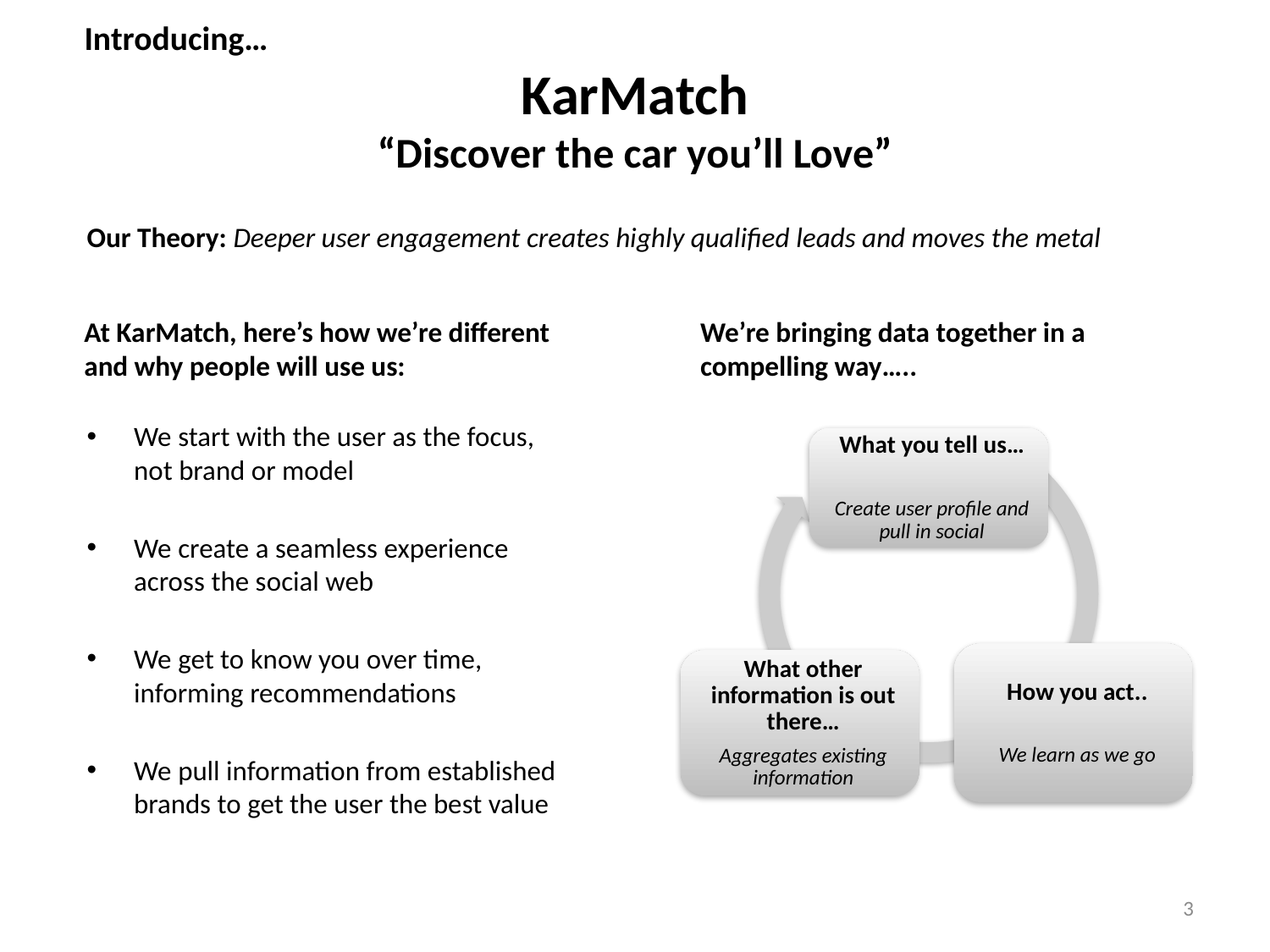

Introducing…
# KarMatch “Discover the car you’ll Love”
Our Theory: Deeper user engagement creates highly qualified leads and moves the metal

At KarMatch, here’s how we’re different and why people will use us:
We’re bringing data together in a compelling way…..
What you tell us…

Create user profile and pull in social
How you act..

We learn as we go
What other information is out there…
Aggregates existing information
We start with the user as the focus,  not brand or model

We create a seamless experience across the social web

We get to know you over time, informing recommendations

We pull information from established brands to get the user the best value

3